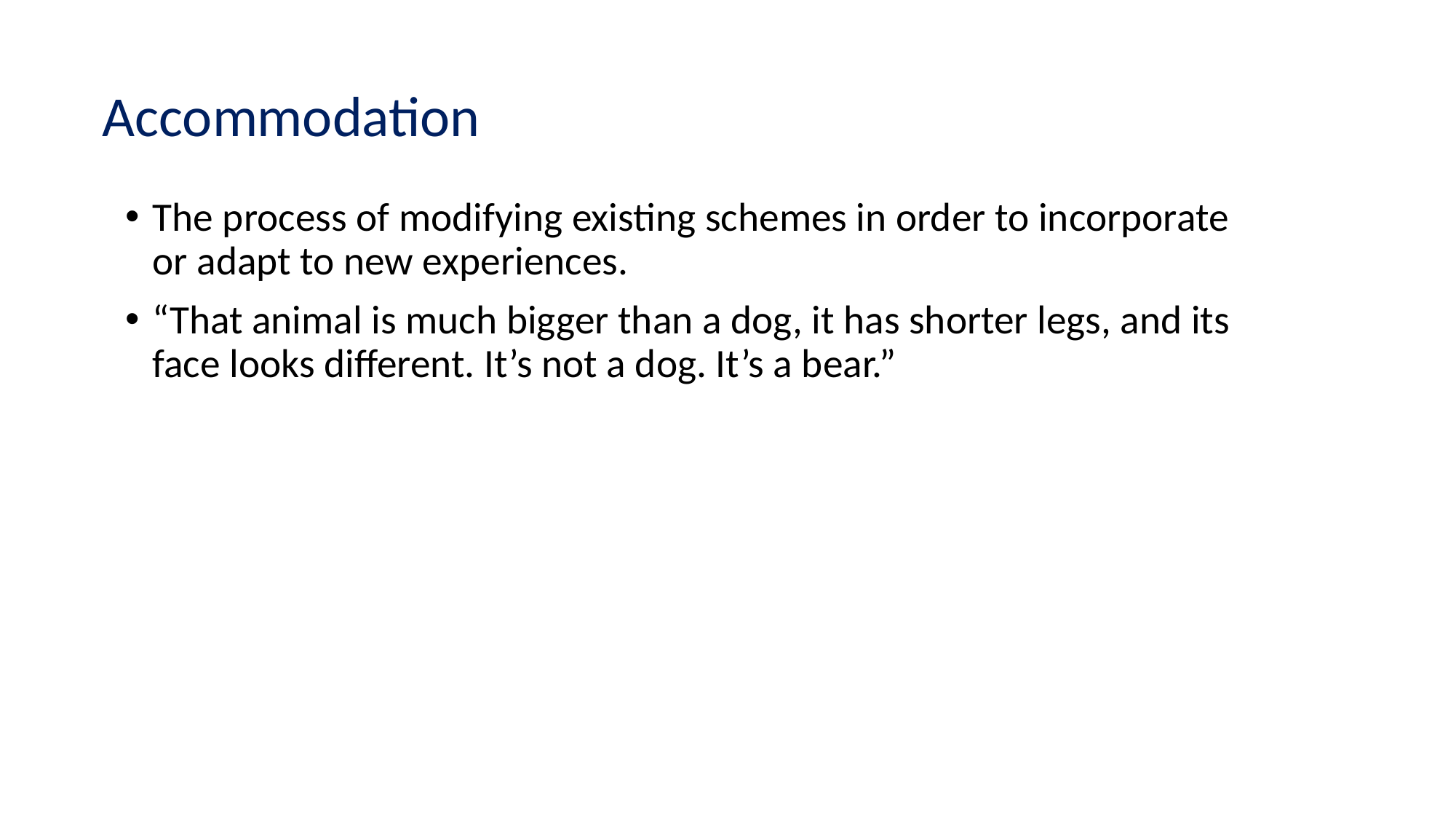

# Accommodation
The process of modifying existing schemes in order to incorporate or adapt to new experiences.
“That animal is much bigger than a dog, it has shorter legs, and its face looks different. It’s not a dog. It’s a bear.”